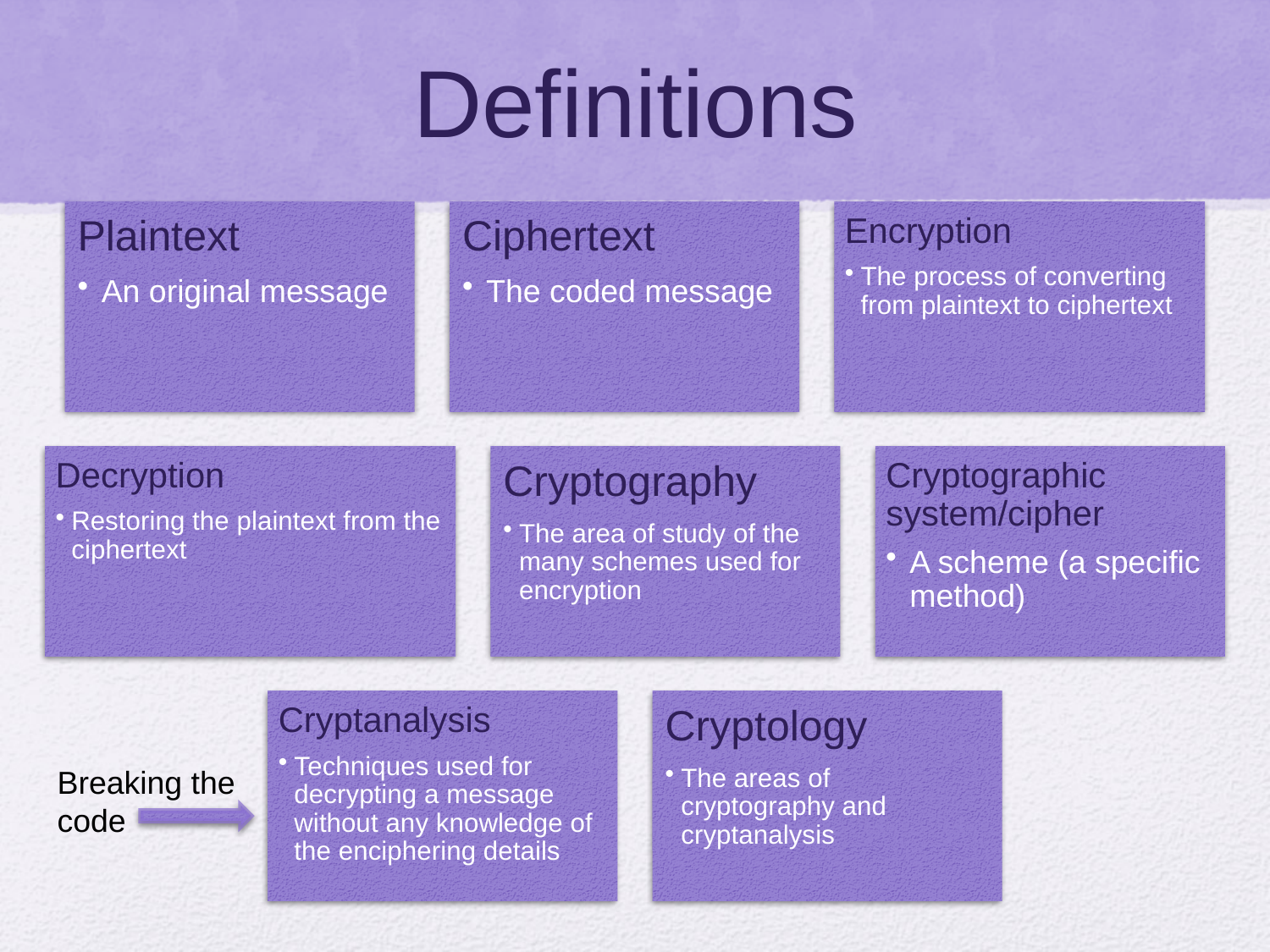

# Definitions
Plaintext
An original message
Ciphertext
The coded message
Encryption
The process of converting from plaintext to ciphertext
Decryption
Restoring the plaintext from the ciphertext
Cryptography
The area of study of the many schemes used for encryption
Cryptographic system/cipher
A scheme (a specific method)
Cryptanalysis
Techniques used for decrypting a message without any knowledge of the enciphering details
Cryptology
The areas of cryptography and cryptanalysis
Breaking the code